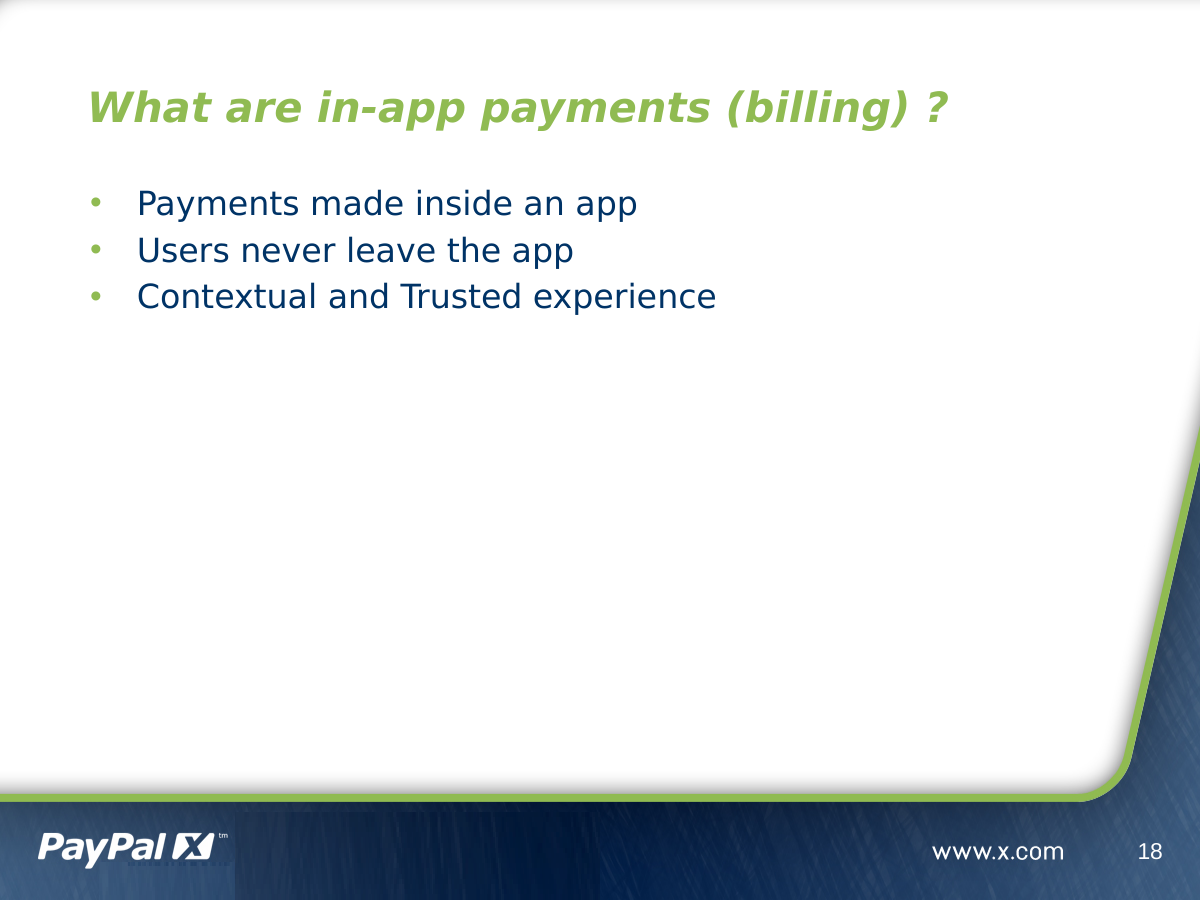

# What are in-app payments (billing) ?
Payments made inside an app
Users never leave the app
Contextual and Trusted experience
18